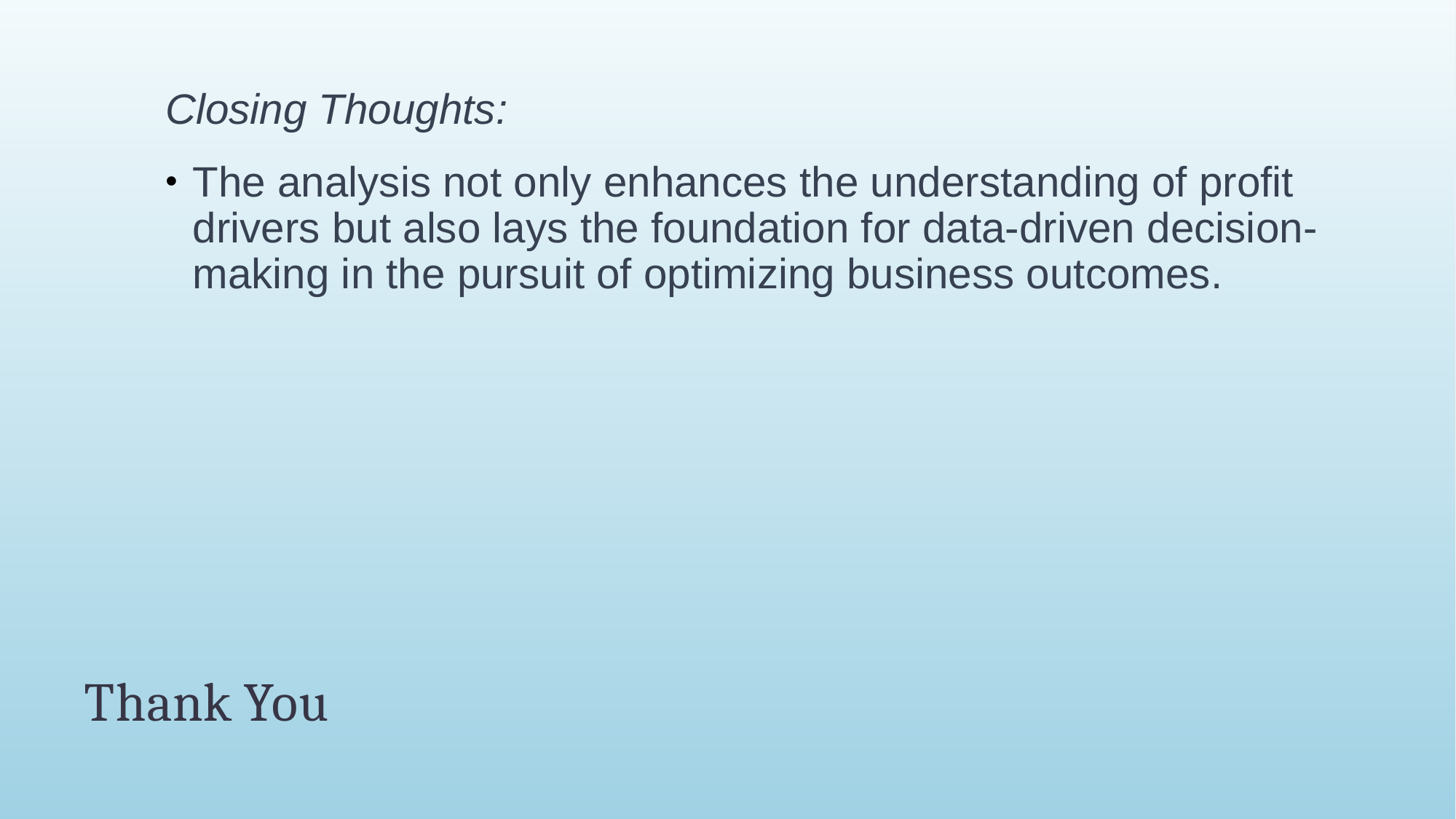

Closing Thoughts:
The analysis not only enhances the understanding of profit drivers but also lays the foundation for data-driven decision-making in the pursuit of optimizing business outcomes.

# Thank You